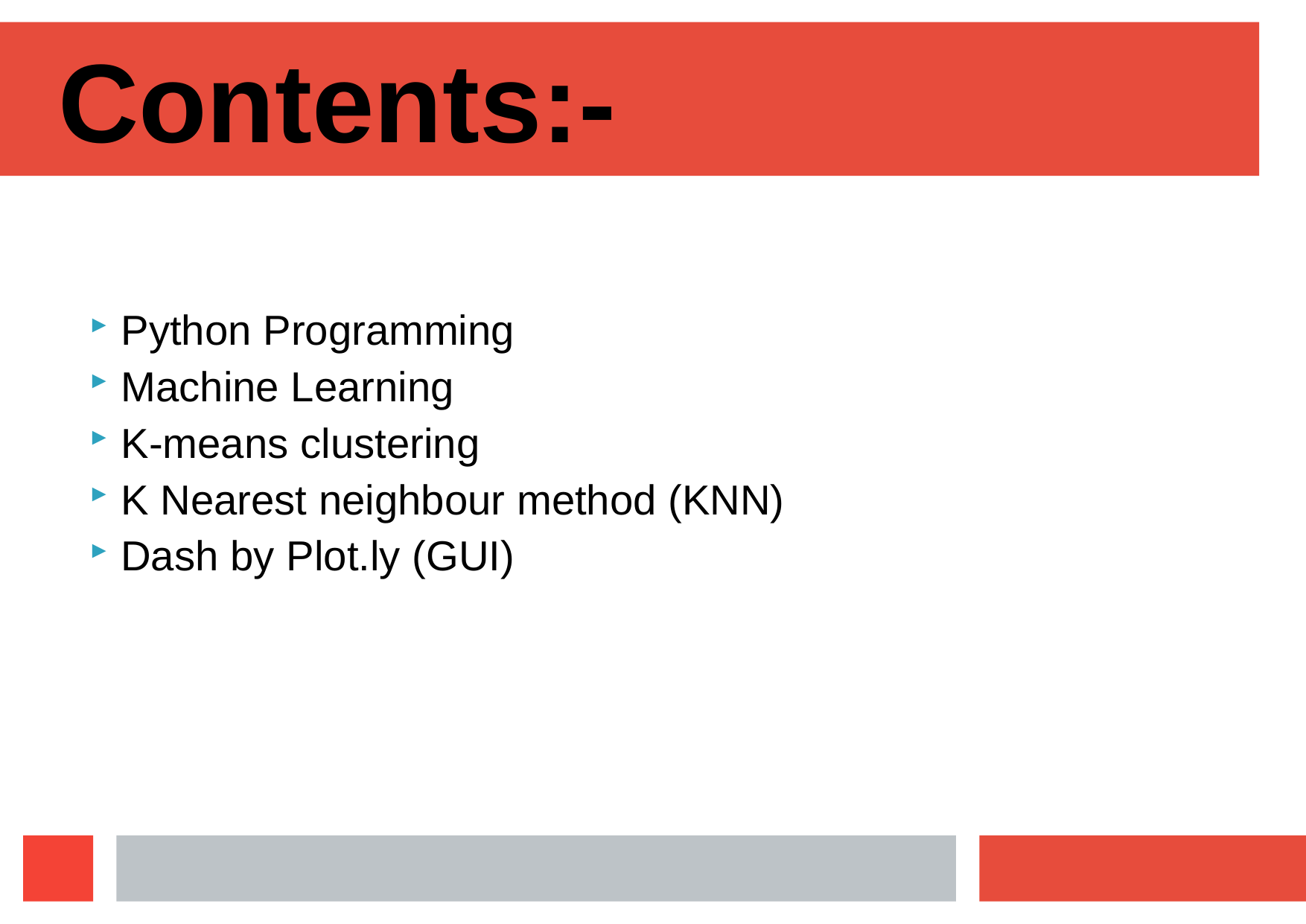

Contents:-
Python Programming
Machine Learning
K-means clustering
K Nearest neighbour method (KNN)
Dash by Plot.ly (GUI)